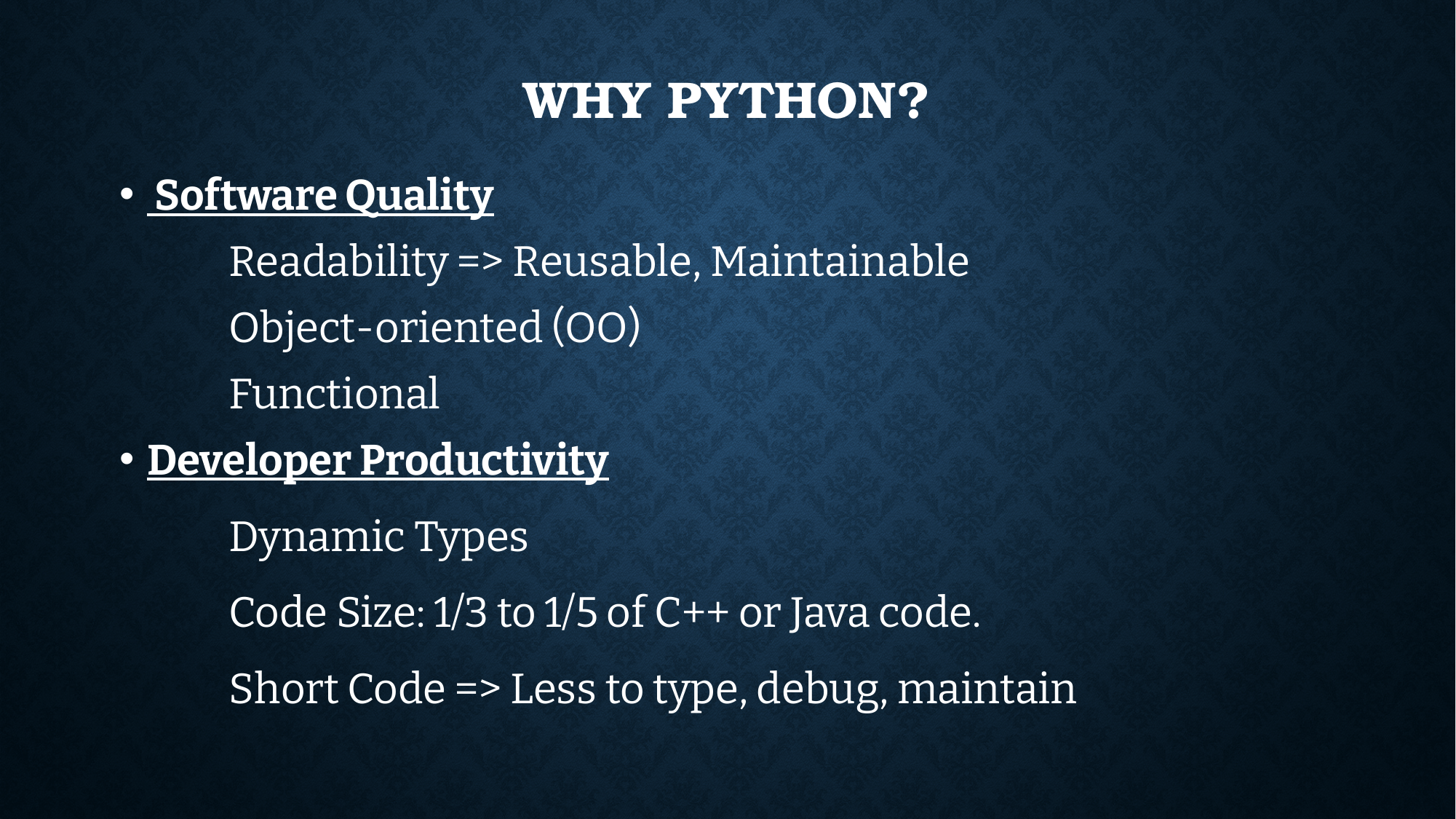

# Why python?
 Software Quality
	Readability => Reusable, Maintainable
	Object-oriented (OO)
	Functional
Developer Productivity
	Dynamic Types
	Code Size: 1/3 to 1/5 of C++ or Java code.
	Short Code => Less to type, debug, maintain